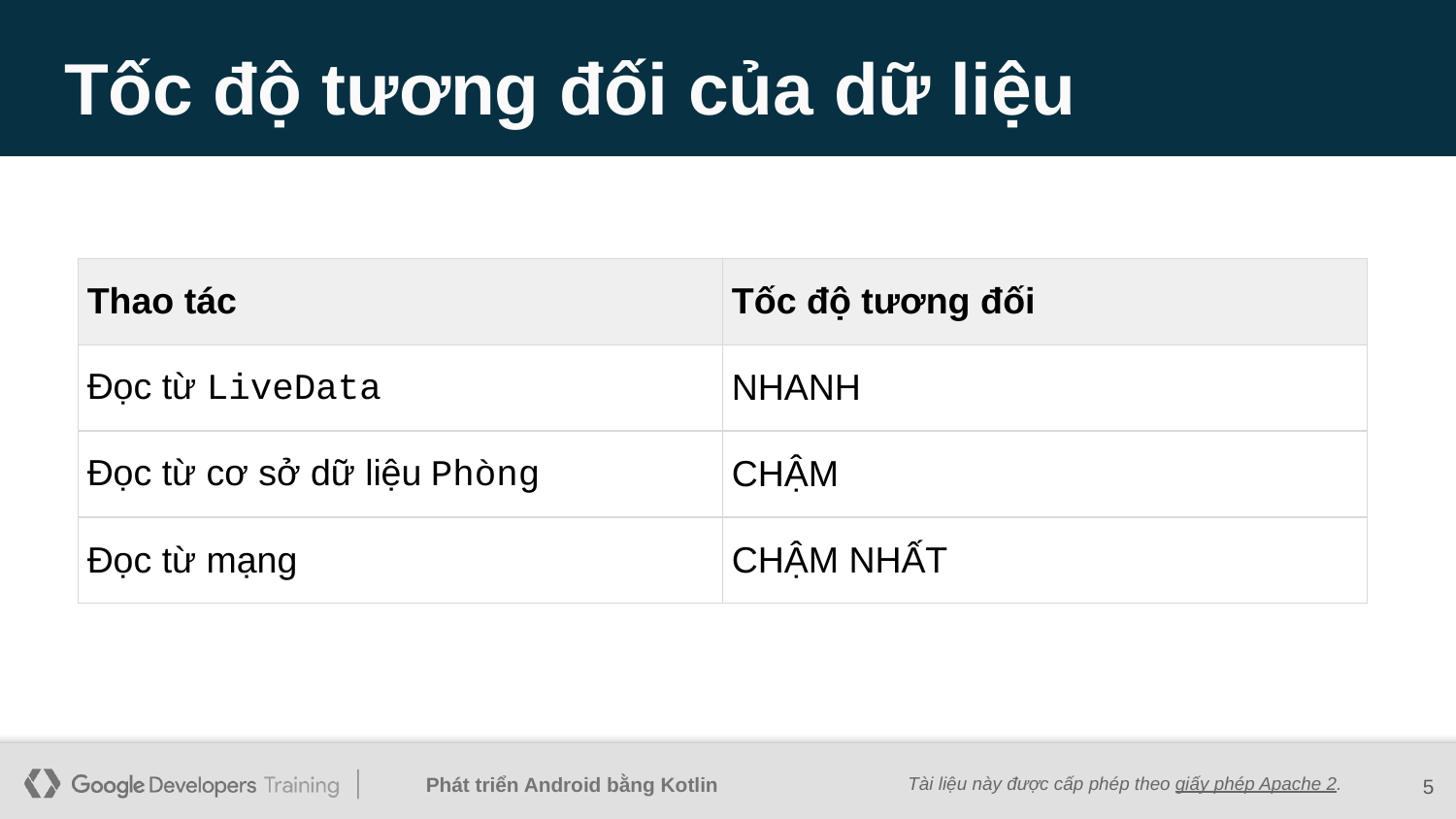

# Tốc độ tương đối của dữ liệu
| Thao tác | Tốc độ tương đối |
| --- | --- |
| Đọc từ LiveData | NHANH |
| Đọc từ cơ sở dữ liệu Phòng | CHẬM |
| Đọc từ mạng | CHẬM NHẤT |
5